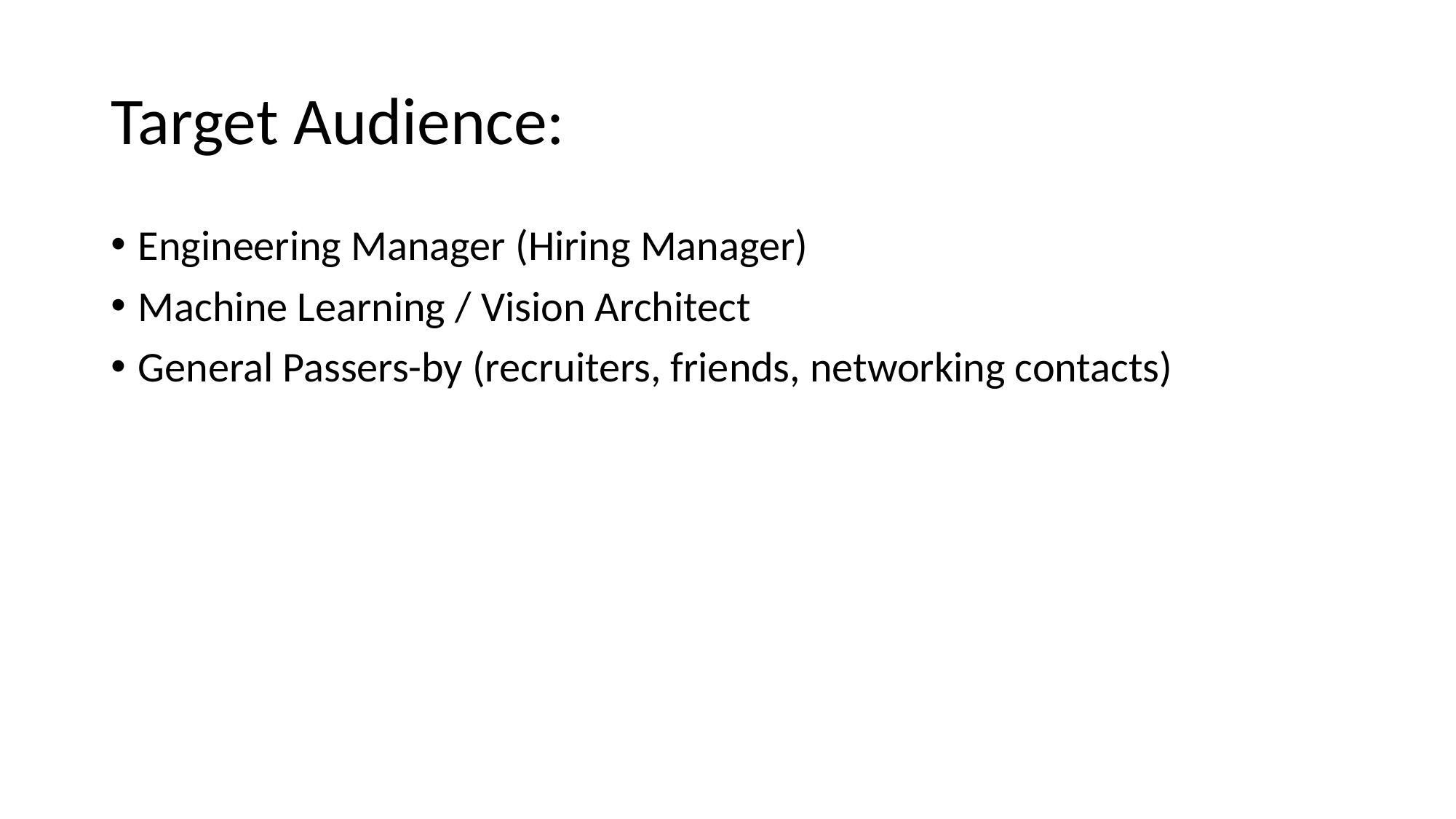

# Target Audience:
Engineering Manager (Hiring Manager)
Machine Learning / Vision Architect
General Passers-by (recruiters, friends, networking contacts)